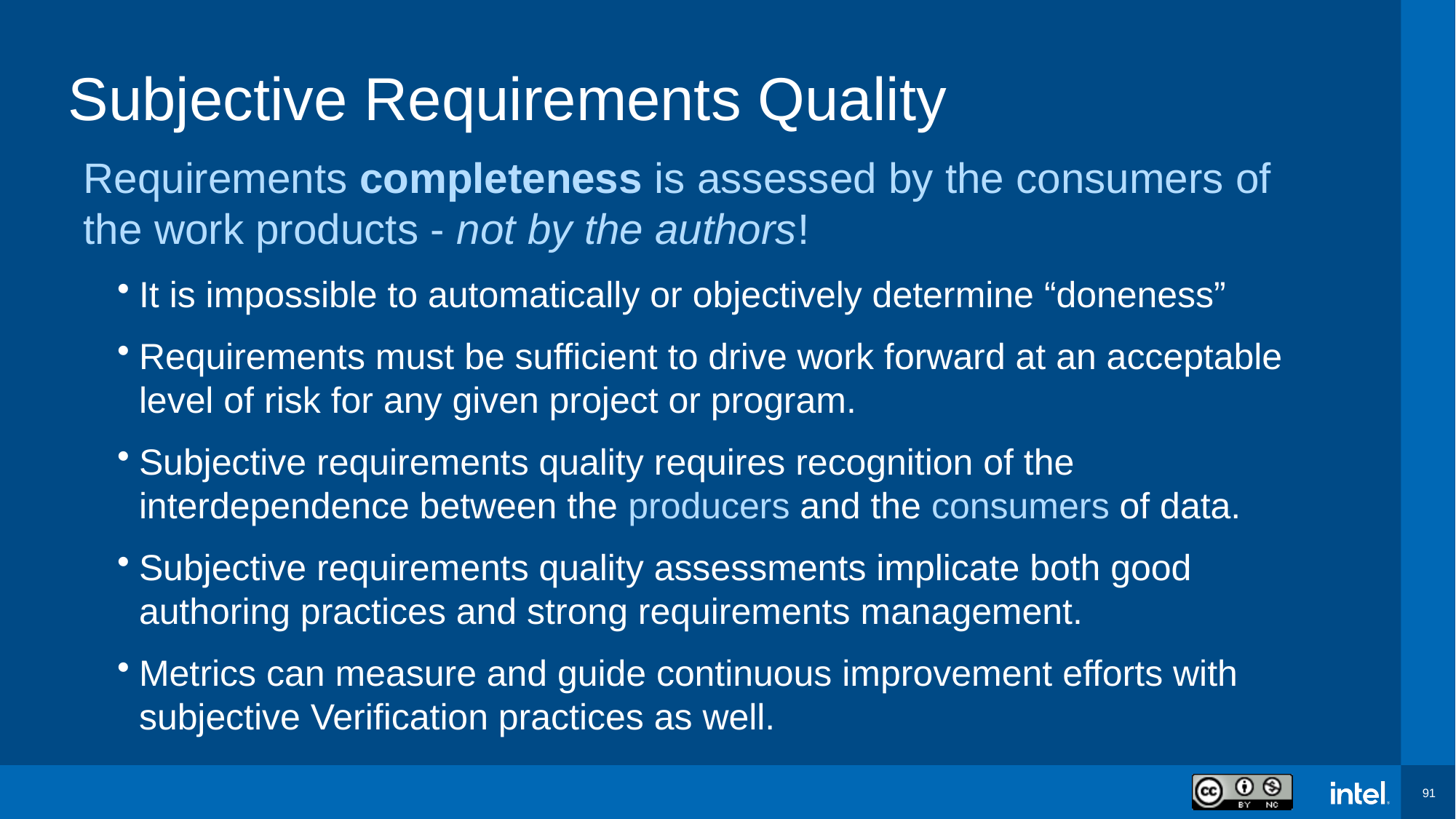

# Subjective Requirements Quality
Requirements completeness is assessed by the consumers of the work products - not by the authors!
It is impossible to automatically or objectively determine “doneness”
Requirements must be sufficient to drive work forward at an acceptable level of risk for any given project or program.
Subjective requirements quality requires recognition of the interdependence between the producers and the consumers of data.
Subjective requirements quality assessments implicate both good authoring practices and strong requirements management.
Metrics can measure and guide continuous improvement efforts with subjective Verification practices as well.